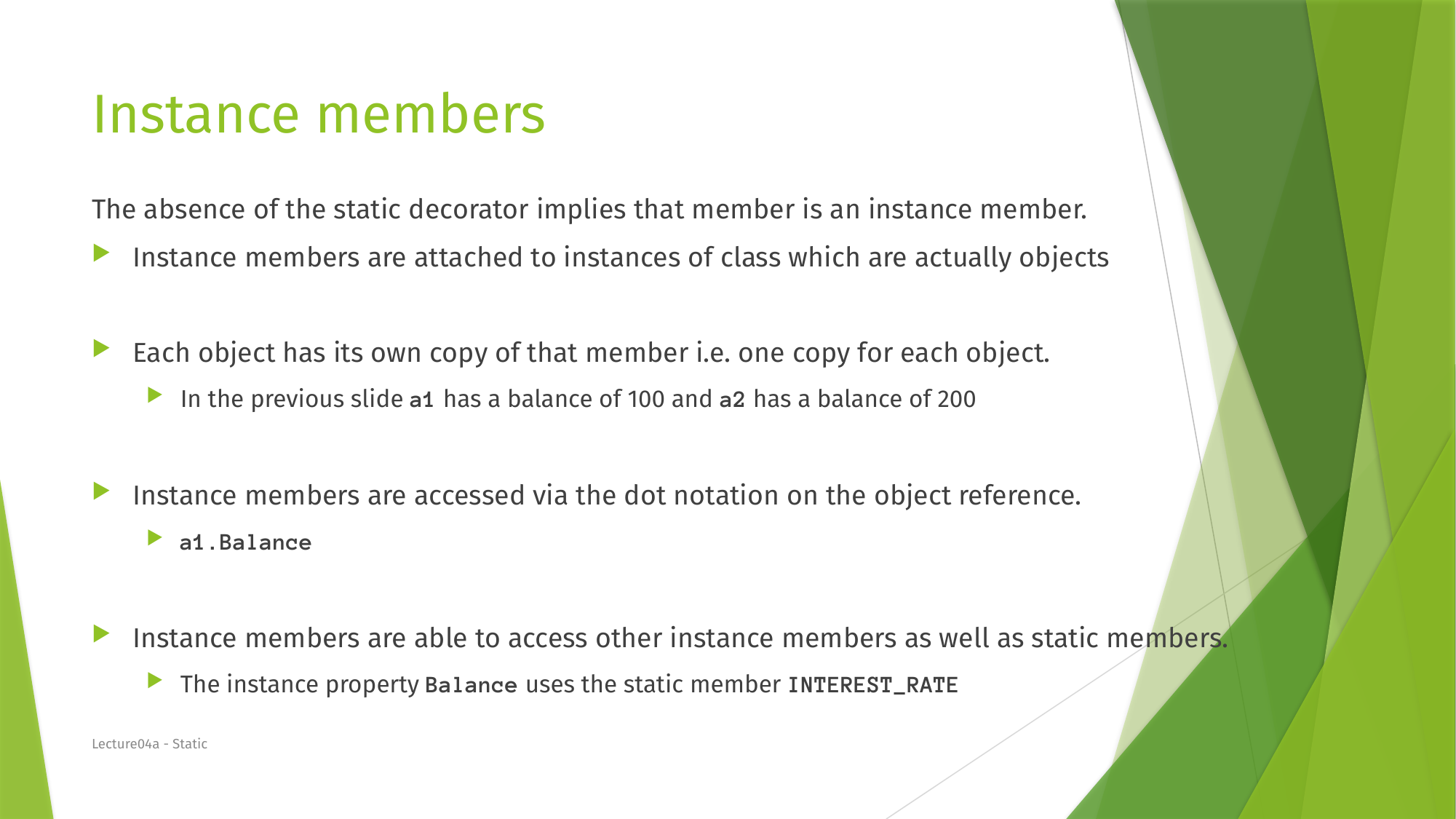

# Instance members
The absence of the static decorator implies that member is an instance member.
Instance members are attached to instances of class which are actually objects

Each object has its own copy of that member i.e. one copy for each object.
In the previous slide a1 has a balance of 100 and a2 has a balance of 200

Instance members are accessed via the dot notation on the object reference.
a1.Balance

Instance members are able to access other instance members as well as static members.
The instance property Balance uses the static member INTEREST_RATE
Lecture04a - Static